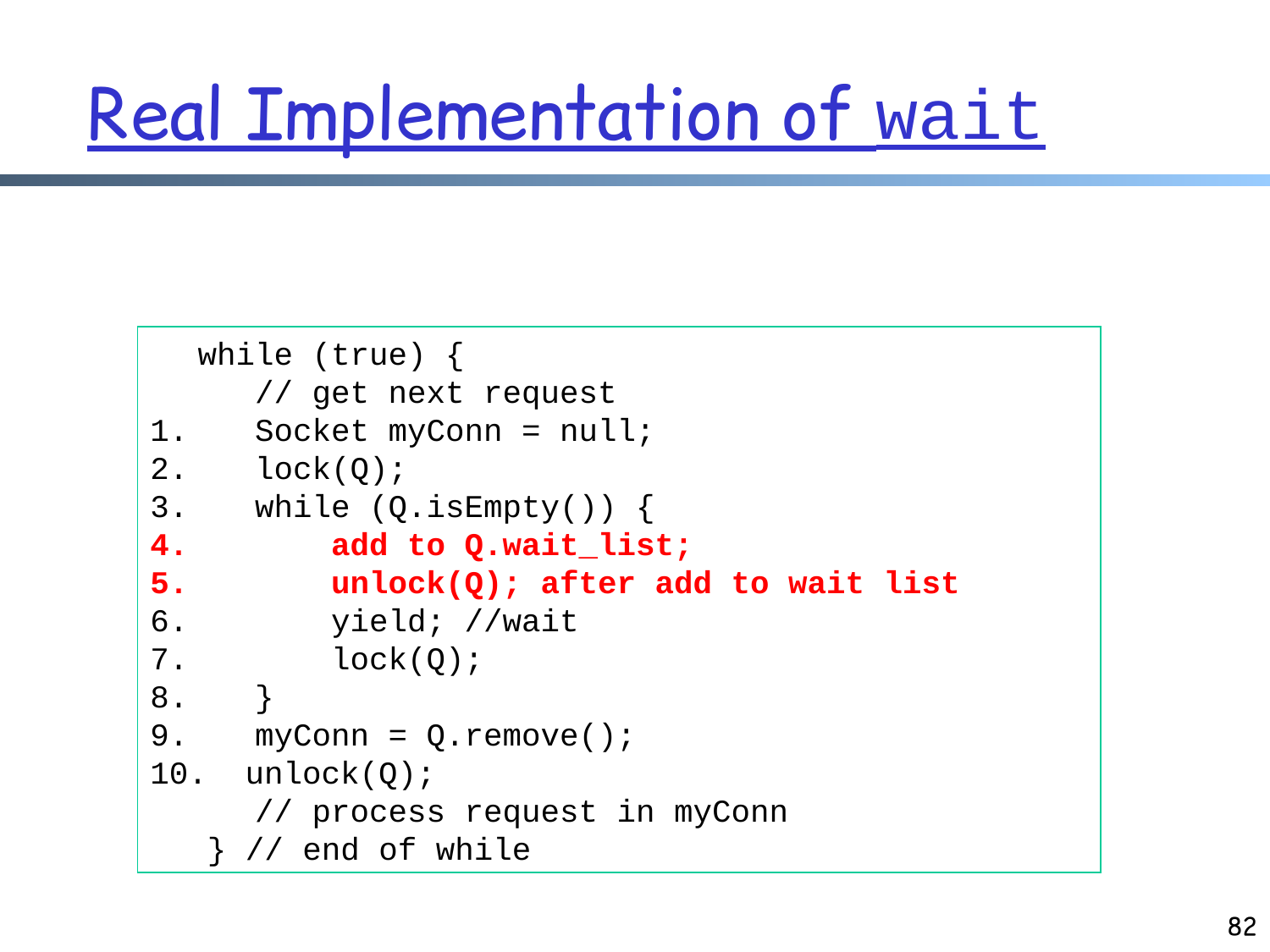

# Real Implementation of wait
while (true) {
   // get next request
   Socket myConn = null;
   lock(Q);
   while (Q.isEmpty()) {
       add to Q.wait_list;
       unlock(Q); after add to wait list
       yield; //wait
       lock(Q);
   }
   myConn = Q.remove();
  unlock(Q);
   // process request in myConn
   } // end of while
82